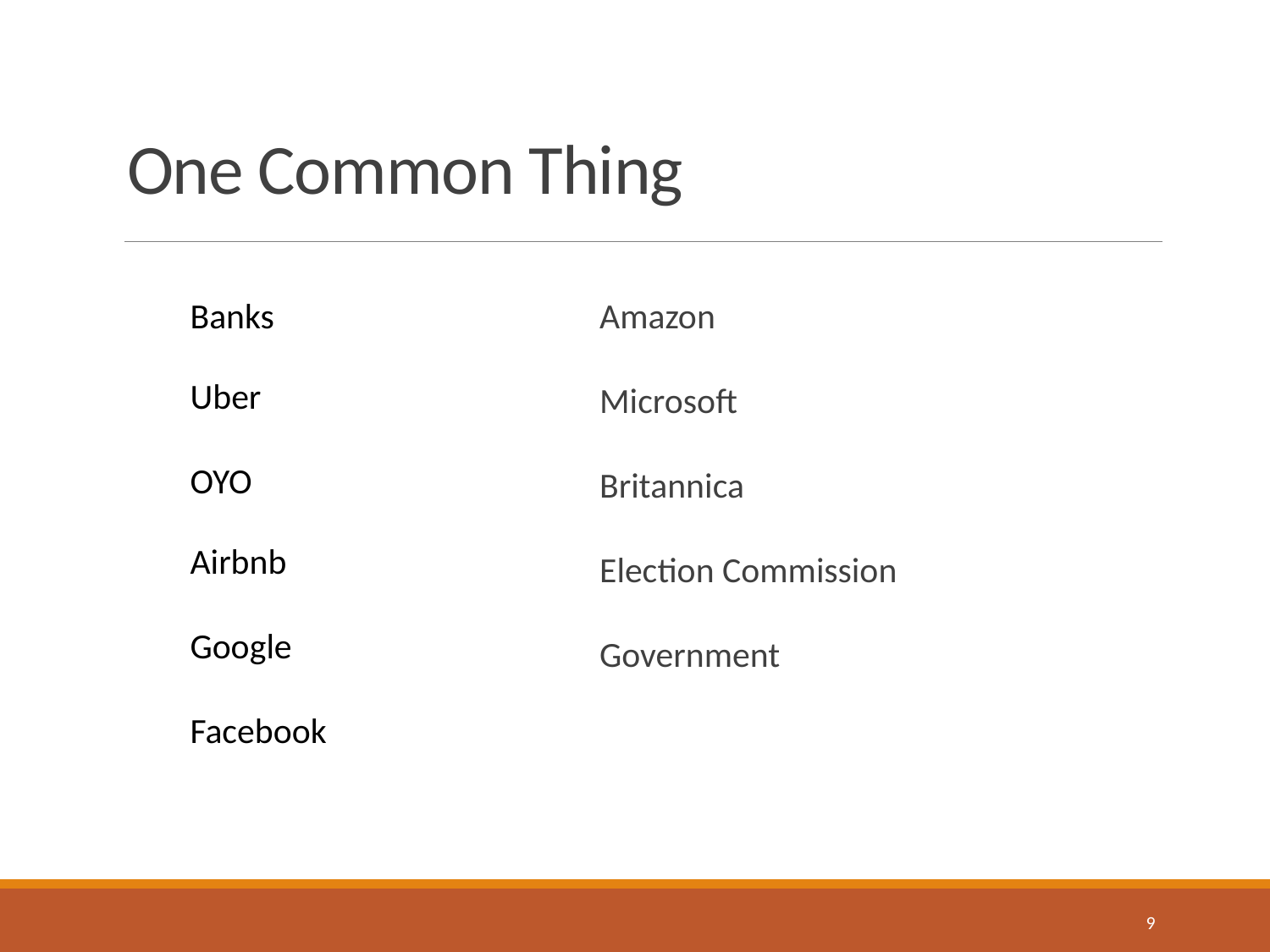

# One Common Thing
Banks

Uber

OYO

Airbnb

Google

Facebook

Amazon

Microsoft

Britannica

Election Commission

Government

9